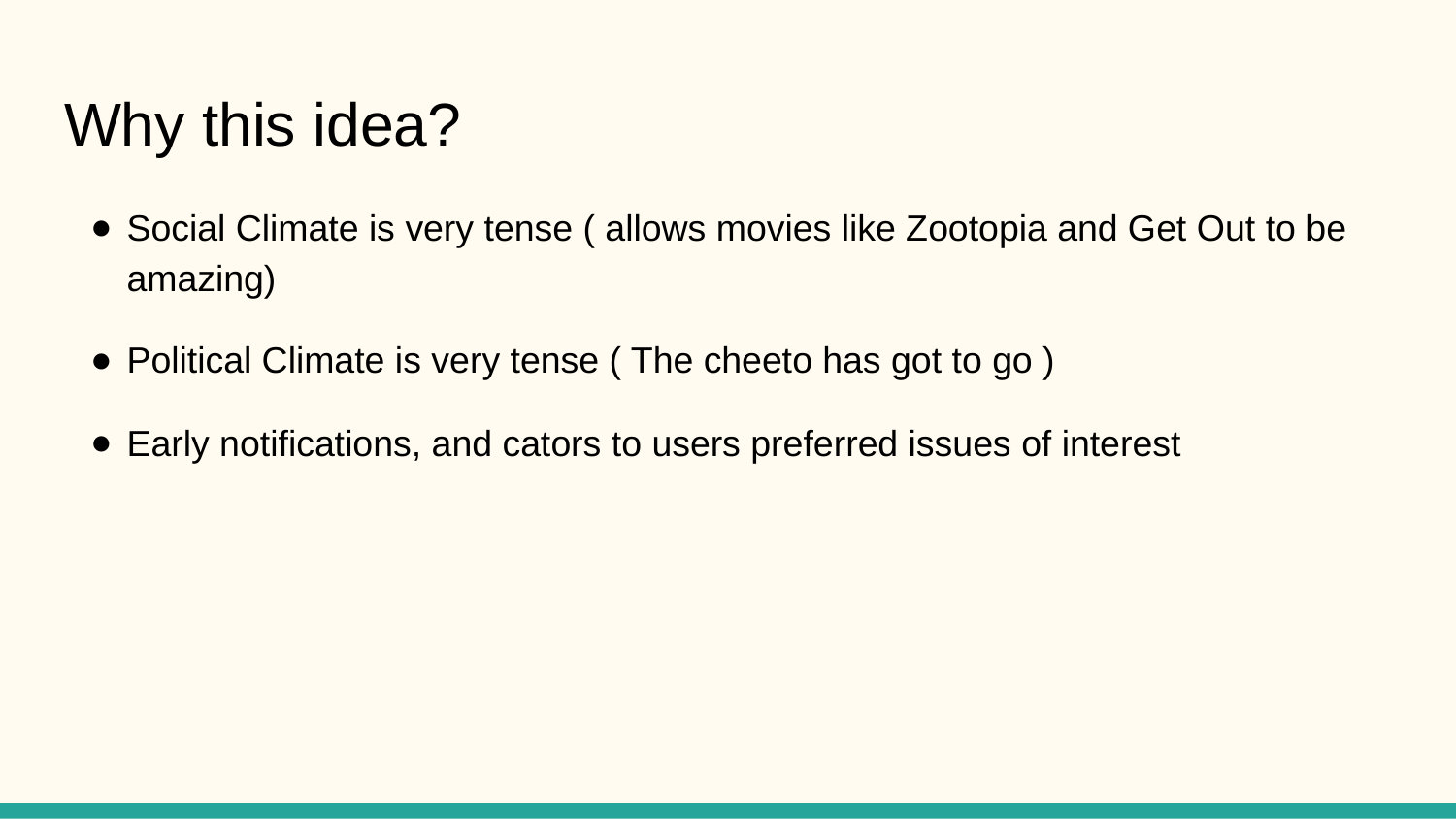

# Why this idea?
Social Climate is very tense ( allows movies like Zootopia and Get Out to be amazing)
Political Climate is very tense ( The cheeto has got to go )
Early notifications, and cators to users preferred issues of interest